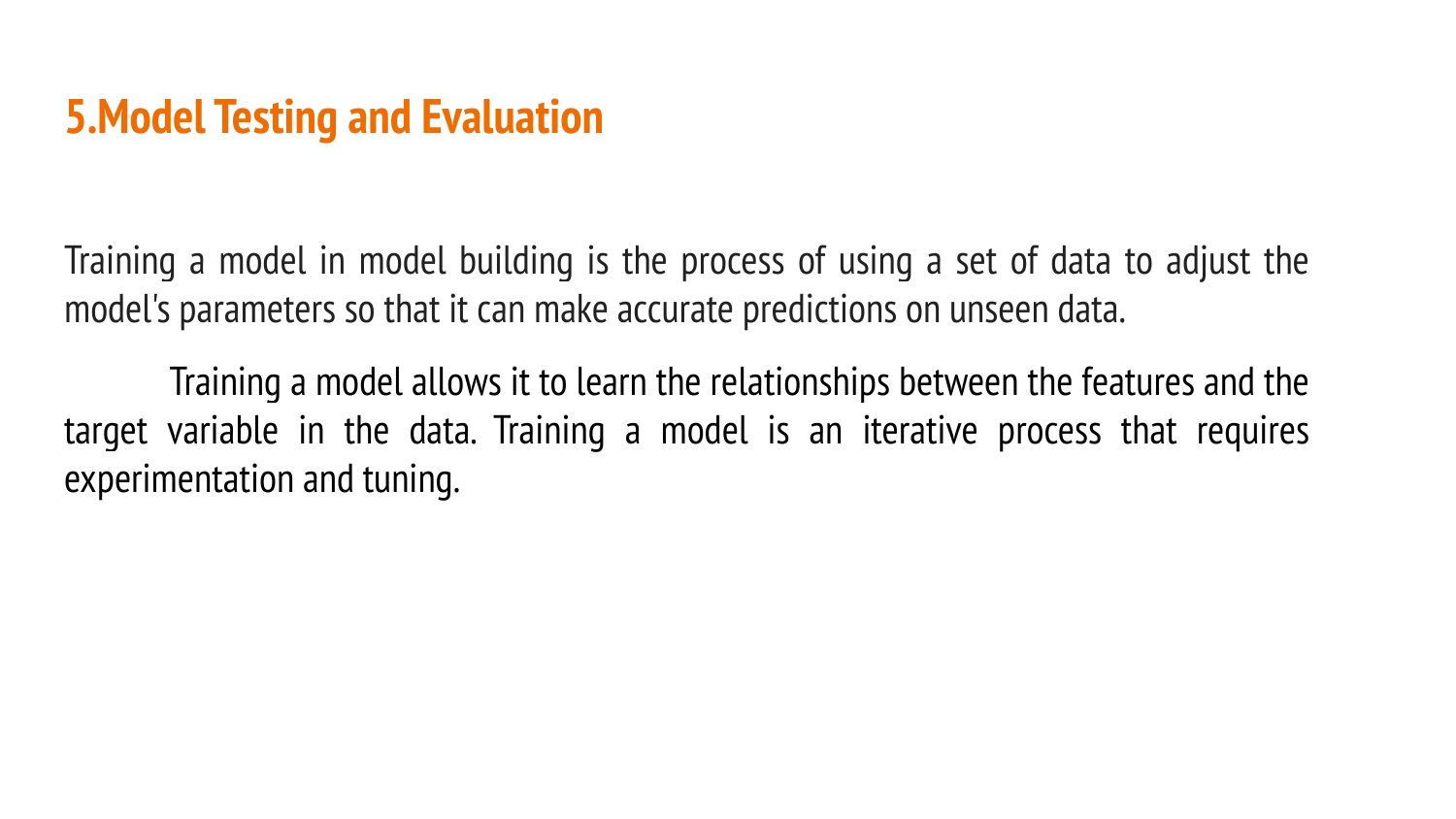

# 5.Model Testing and Evaluation
Training a model in model building is the process of using a set of data to adjust the model's parameters so that it can make accurate predictions on unseen data.
            Training a model allows it to learn the relationships between the features and the target variable in the data. Training a model is an iterative process that requires experimentation and tuning.